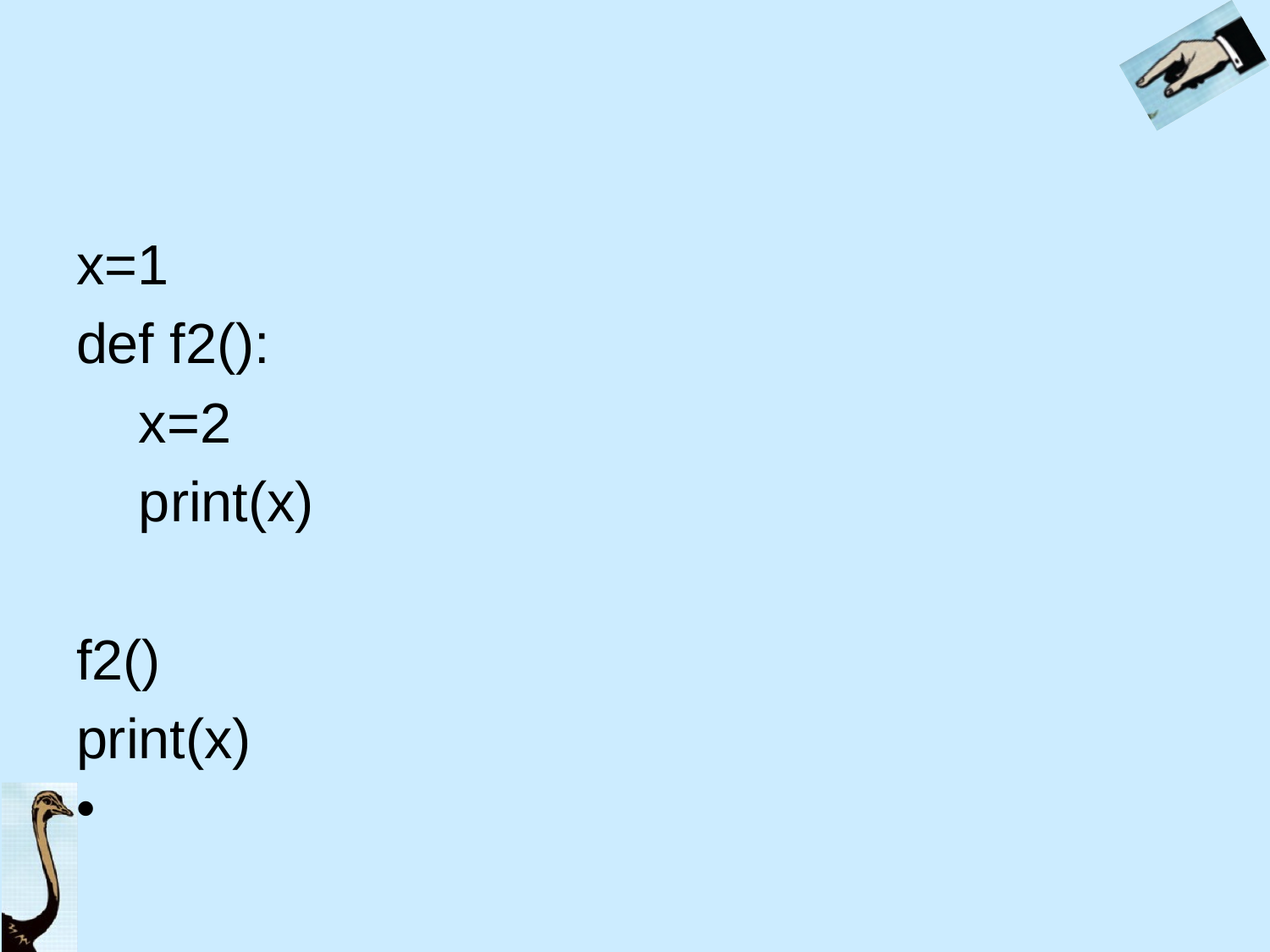

#
x=1
def f2():
    x=2
    print(x)

f2()
print(x)